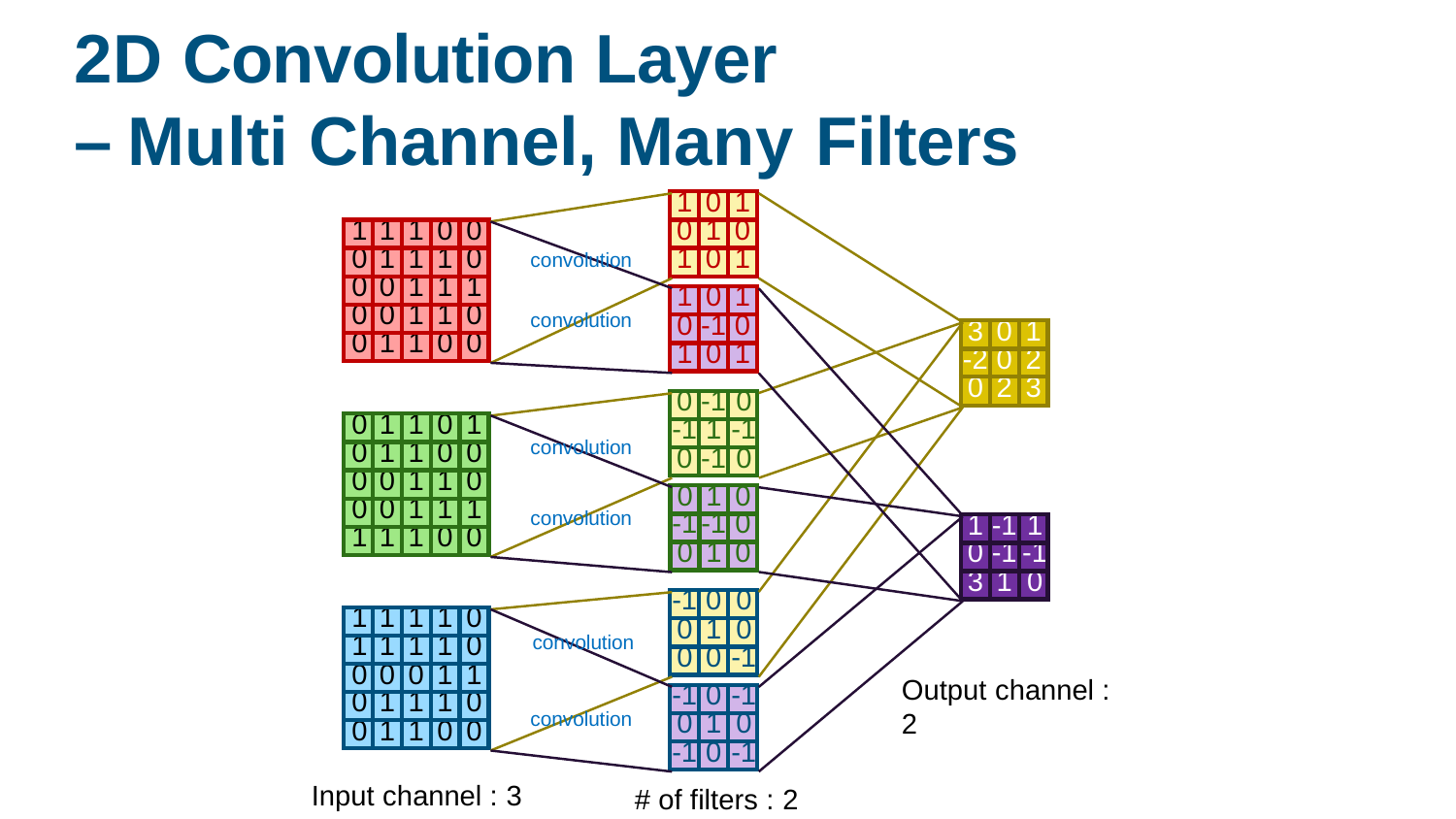

# 2D Convolution Layer
– Multi Channel, Many Filters
| 1 | 0 | 1 |
| --- | --- | --- |
| 0 | 1 | 0 |
| 1 | 0 | 1 |

| 1 | 1 | 1 | 0 | 0 |
| --- | --- | --- | --- | --- |
| 0 | 1 | 1 | 1 | 0 |
| 0 | 0 | 1 | 1 | 1 |
| 0 | 0 | 1 | 1 | 0 |
| 0 | 1 | 1 | 0 | 0 |

convolution

convolution

| 1 | 0 | 1 |
| --- | --- | --- |
| 0 | -1 | 0 |
| 1 | 0 | 1 |

| 3 | 0 | 1 |
| --- | --- | --- |
| -2 | 0 | 2 |
| 0 | 2 | 3 |

| 0 | -1 | 0 |
| --- | --- | --- |
| -1 | 1 | -1 |
| 0 | -1 | 0 |

| 0 | 1 | 1 | 0 | 1 |
| --- | --- | --- | --- | --- |
| 0 | 1 | 1 | 0 | 0 |
| 0 | 0 | 1 | 1 | 0 |
| 0 | 0 | 1 | 1 | 1 |
| 1 | 1 | 1 | 0 | 0 |

convolution

convolution

| 0 | 1 | 0 |
| --- | --- | --- |
| -1 | -1 | 0 |
| 0 | 1 | 0 |

| 1 | -1 | 1 |
| --- | --- | --- |
| 0 | -1 | -1 |
| 3 | 1 | 0 |

| -1 | 0 | 0 |
| --- | --- | --- |
| 0 | 1 | 0 |
| 0 | 0 | -1 |

| 1 | 1 | 1 | 1 | 0 |
| --- | --- | --- | --- | --- |
| 1 | 1 | 1 | 1 | 0 |
| 0 | 0 | 0 | 1 | 1 |
| 0 | 1 | 1 | 1 | 0 |
| 0 | 1 | 1 | 0 | 0 |

convolution
Output channel : 2

| -1 | 0 | -1 |
| --- | --- | --- |
| 0 | 1 | 0 |
| -1 | 0 | -1 |
convolution

Input channel : 3
# of filters : 2